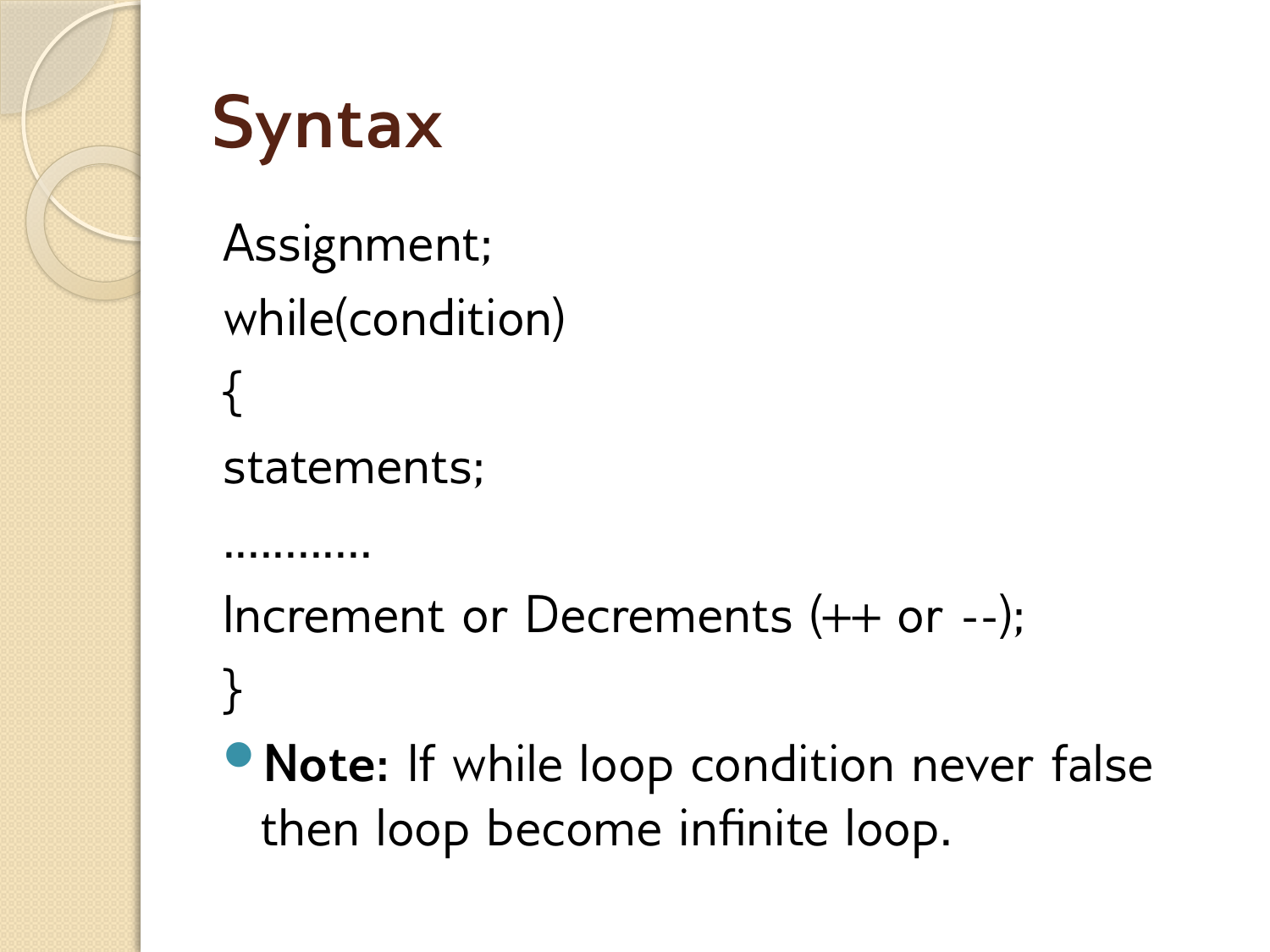

# Syntax
Assignment;
while(condition)
{
statements;
............
Increment or Decrements (++ or --);
}
Note: If while loop condition never false then loop become infinite loop.